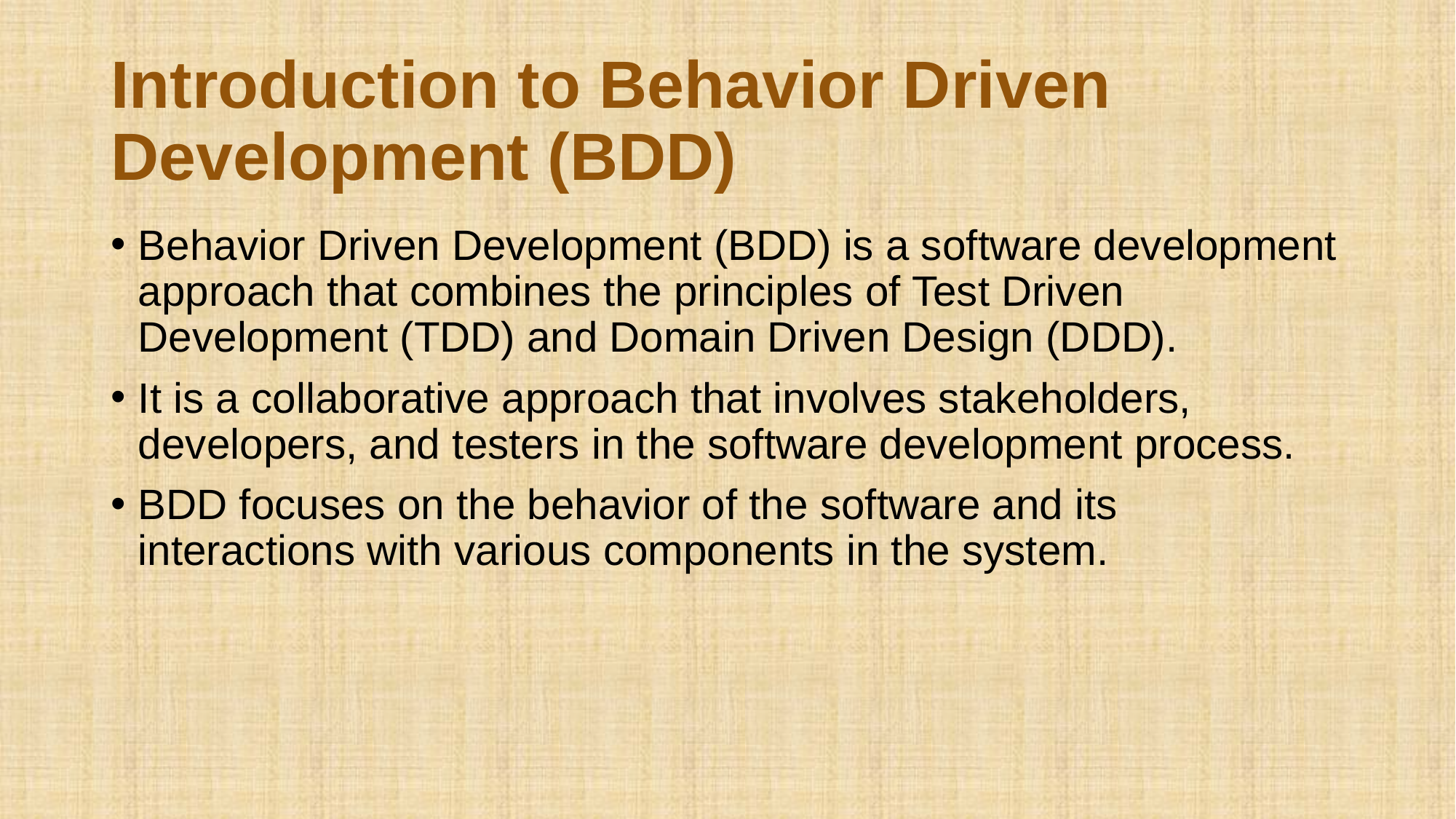

# Introduction to Behavior Driven Development (BDD)
Behavior Driven Development (BDD) is a software development approach that combines the principles of Test Driven Development (TDD) and Domain Driven Design (DDD).
It is a collaborative approach that involves stakeholders, developers, and testers in the software development process.
BDD focuses on the behavior of the software and its interactions with various components in the system.